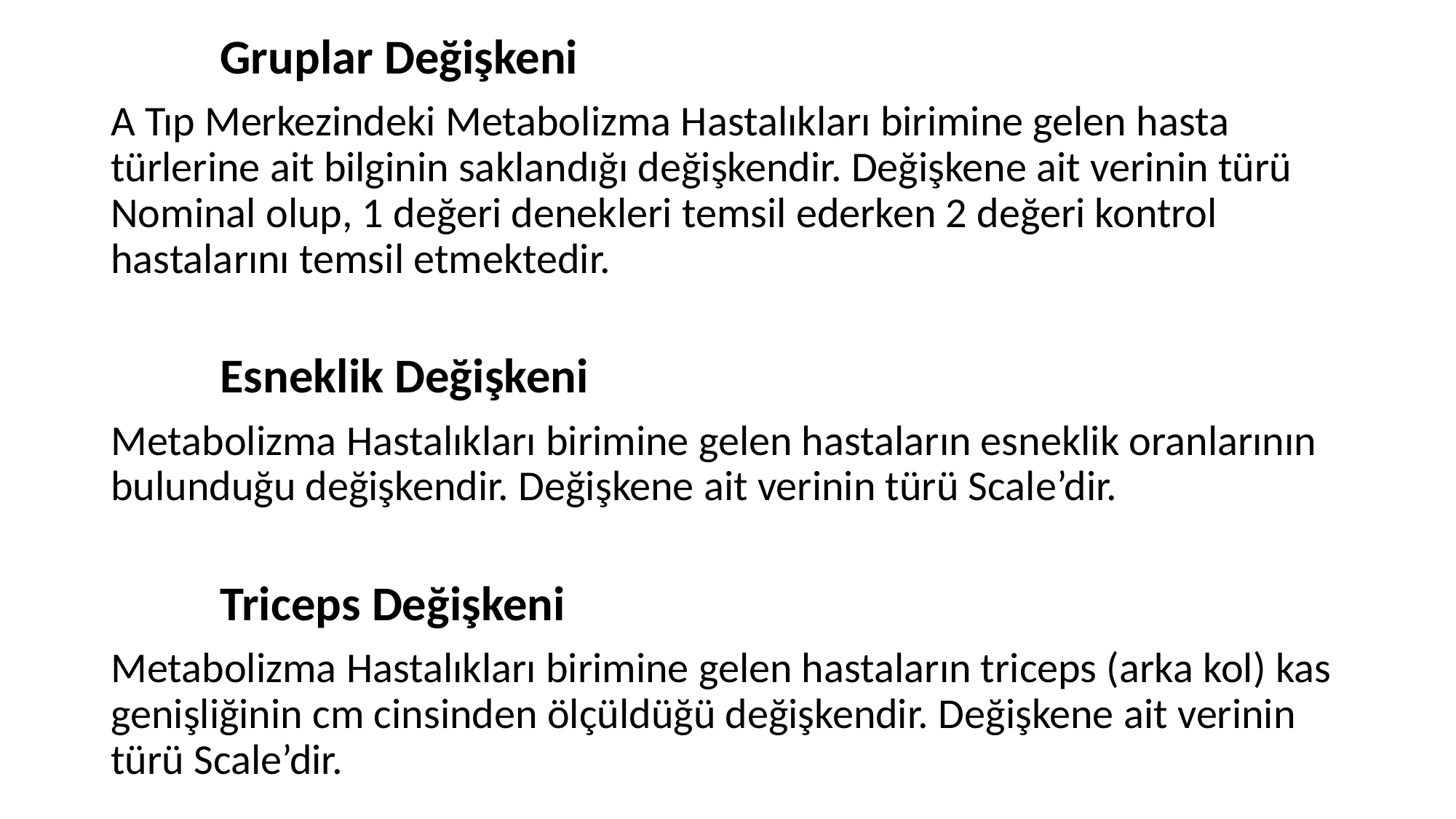

Gruplar Değişkeni
A Tıp Merkezindeki Metabolizma Hastalıkları birimine gelen hasta türlerine ait bilginin saklandığı değişkendir. Değişkene ait verinin türü Nominal olup, 1 değeri denekleri temsil ederken 2 değeri kontrol hastalarını temsil etmektedir.

Esneklik Değişkeni
Metabolizma Hastalıkları birimine gelen hastaların esneklik oranlarının bulunduğu değişkendir. Değişkene ait verinin türü Scale’dir.

Triceps Değişkeni
Metabolizma Hastalıkları birimine gelen hastaların triceps (arka kol) kas genişliğinin cm cinsinden ölçüldüğü değişkendir. Değişkene ait verinin türü Scale’dir.